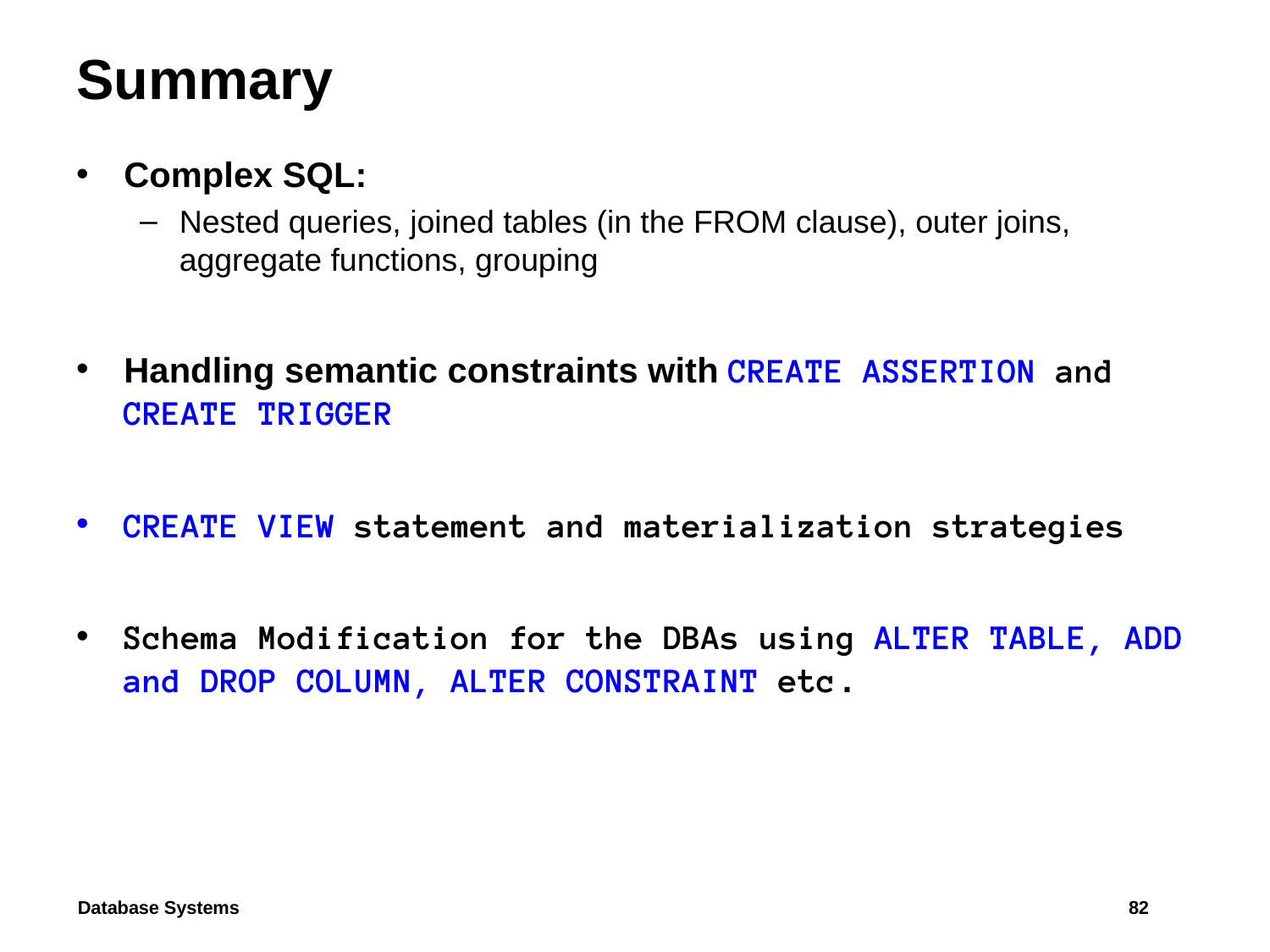

# Summary
Complex SQL:
Nested queries, joined tables (in the FROM clause), outer joins, aggregate functions, grouping

Handling semantic constraints with CREATE ASSERTION and CREATE TRIGGER

CREATE VIEW statement and materialization strategies

Schema Modification for the DBAs using ALTER TABLE, ADD and DROP COLUMN, ALTER CONSTRAINT etc.